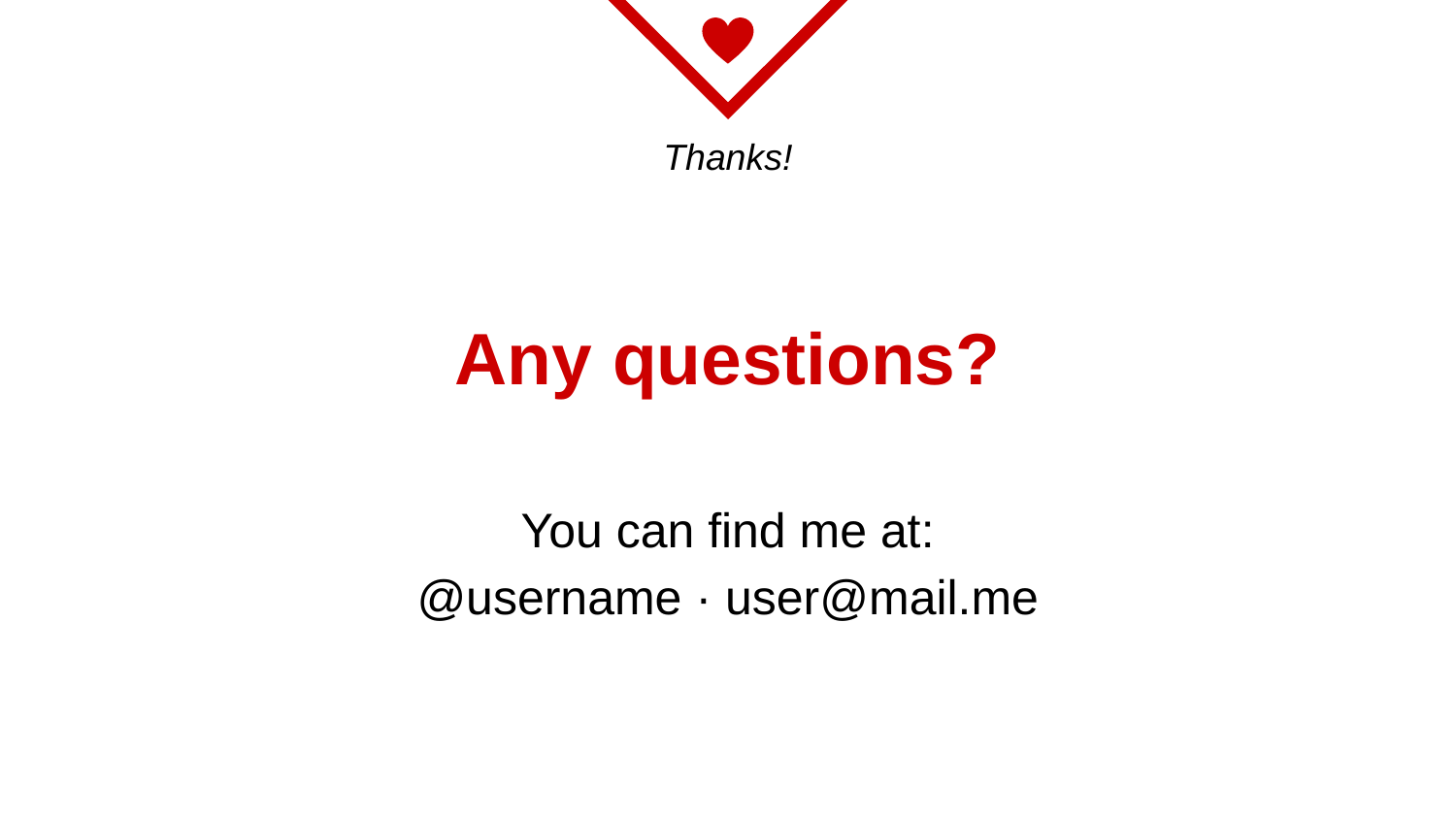

# Thanks!
Any questions?

You can find me at:
@username · user@mail.me